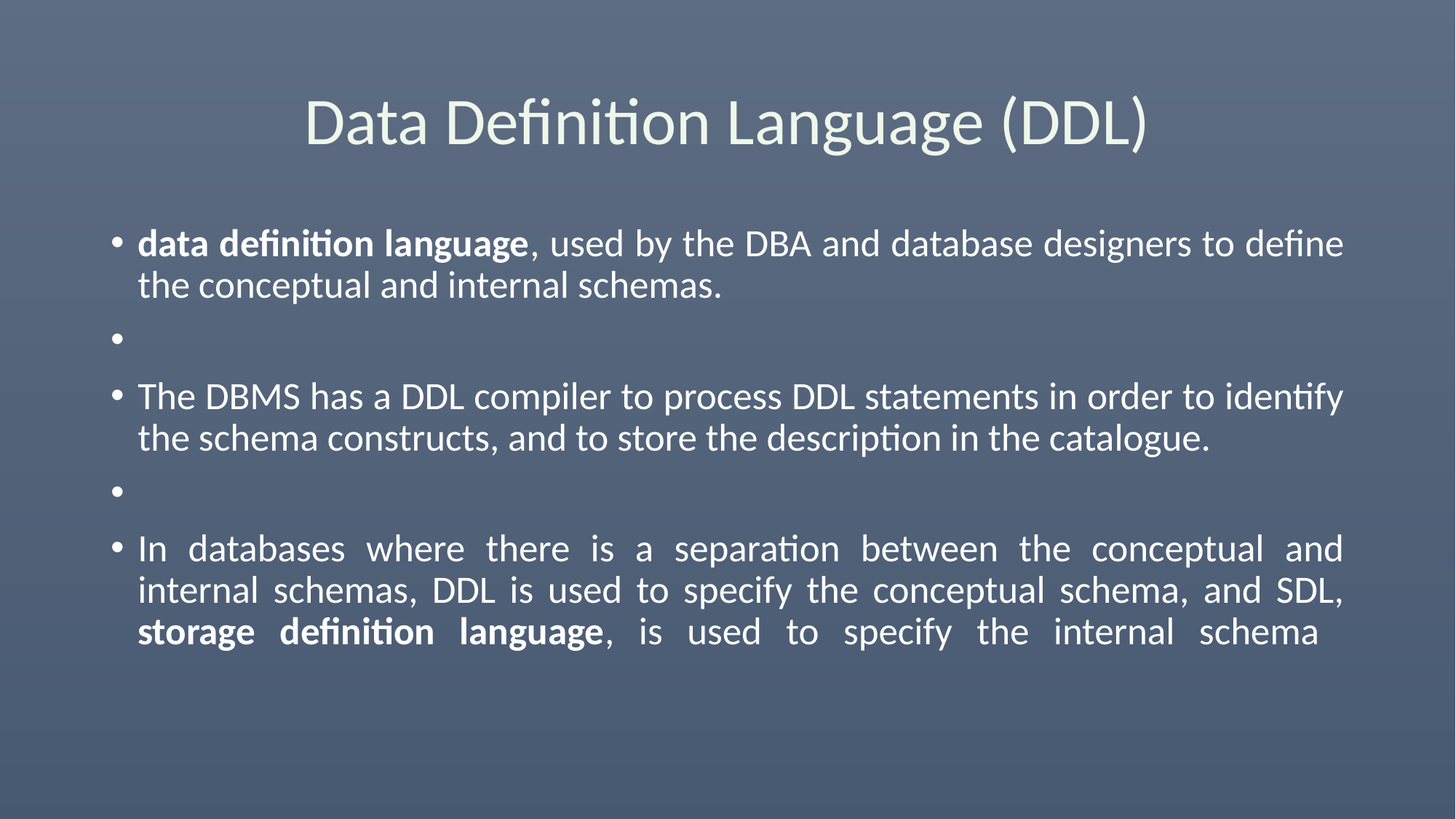

# Data Definition Language (DDL)
data definition language, used by the DBA and database designers to define the conceptual and internal schemas.

The DBMS has a DDL compiler to process DDL statements in order to identify the schema constructs, and to store the description in the catalogue.

In databases where there is a separation between the conceptual and internal schemas, DDL is used to specify the conceptual schema, and SDL, storage definition language, is used to specify the internal schema